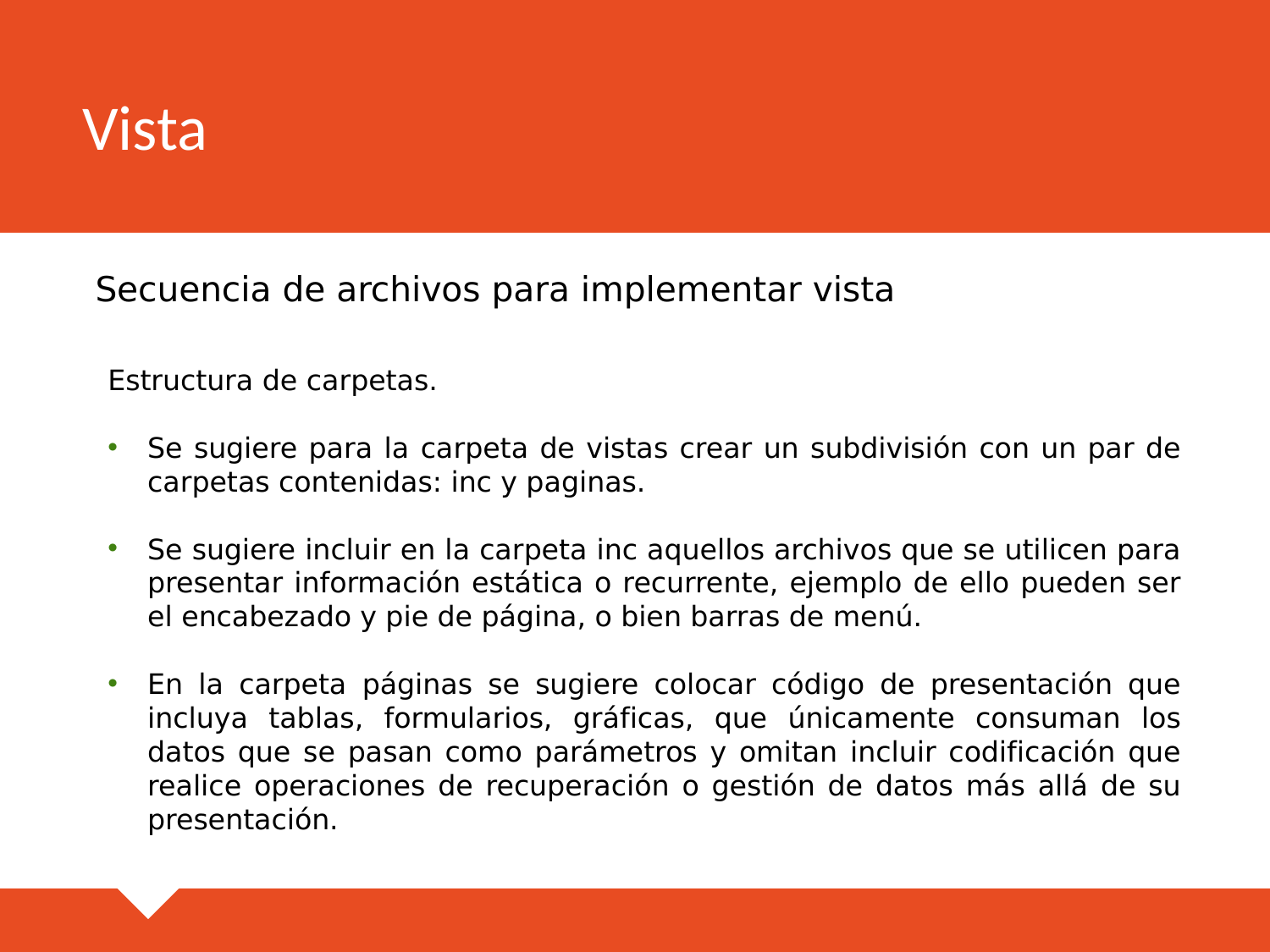

# Vista
Secuencia de archivos para implementar vista
Estructura de carpetas.

Se sugiere para la carpeta de vistas crear un subdivisión con un par de carpetas contenidas: inc y paginas.

Se sugiere incluir en la carpeta inc aquellos archivos que se utilicen para presentar información estática o recurrente, ejemplo de ello pueden ser el encabezado y pie de página, o bien barras de menú.

En la carpeta páginas se sugiere colocar código de presentación que incluya tablas, formularios, gráficas, que únicamente consuman los datos que se pasan como parámetros y omitan incluir codificación que realice operaciones de recuperación o gestión de datos más allá de su presentación.